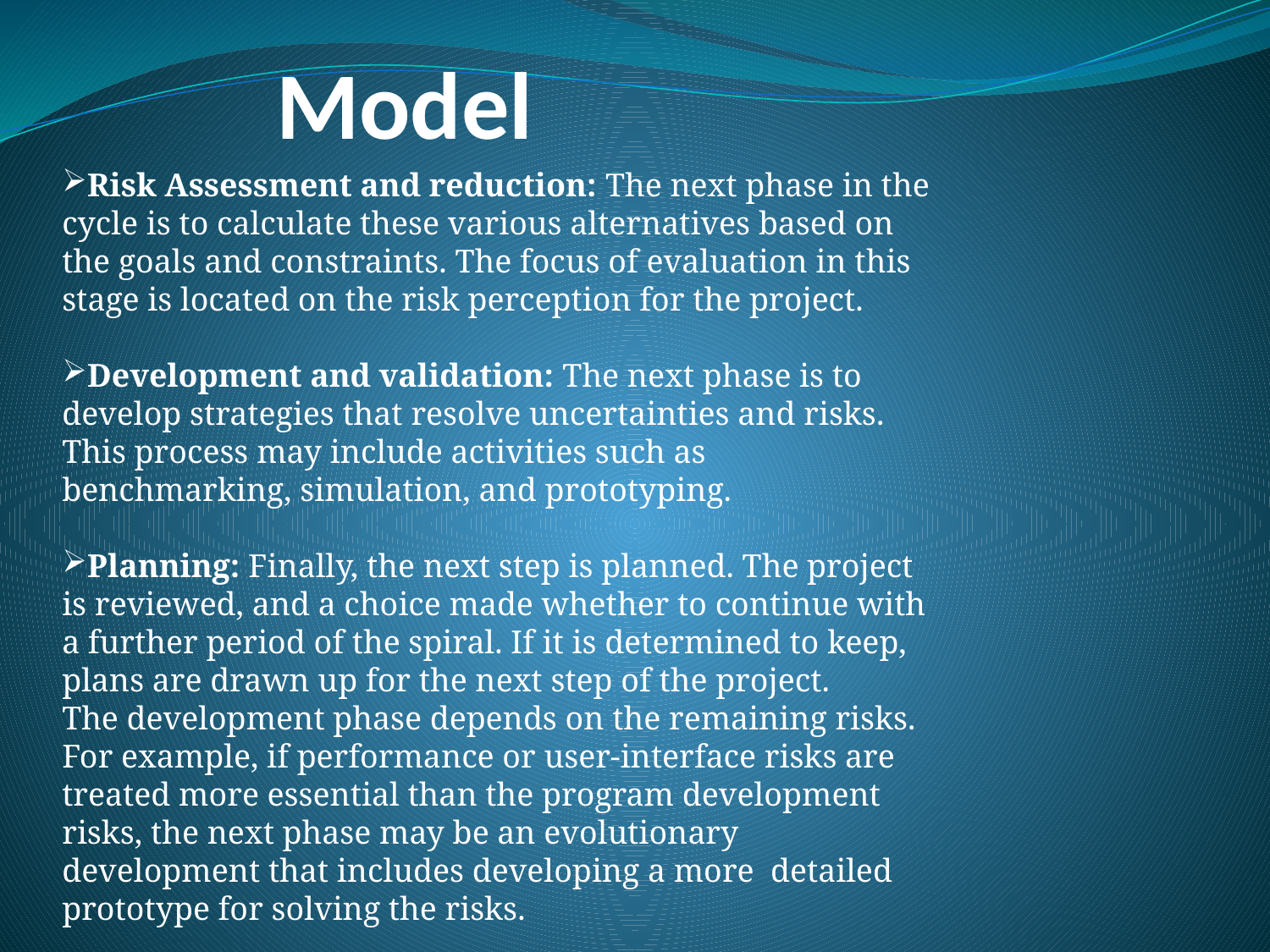

# Model
Risk Assessment and reduction: The next phase in the cycle is to calculate these various alternatives based on the goals and constraints. The focus of evaluation in this stage is located on the risk perception for the project.

Development and validation: The next phase is to develop strategies that resolve uncertainties and risks. This process may include activities such as benchmarking, simulation, and prototyping.

Planning: Finally, the next step is planned. The project is reviewed, and a choice made whether to continue with a further period of the spiral. If it is determined to keep, plans are drawn up for the next step of the project.
The development phase depends on the remaining risks. For example, if performance or user-interface risks are treated more essential than the program development risks, the next phase may be an evolutionary development that includes developing a more  detailed prototype for solving the risks.